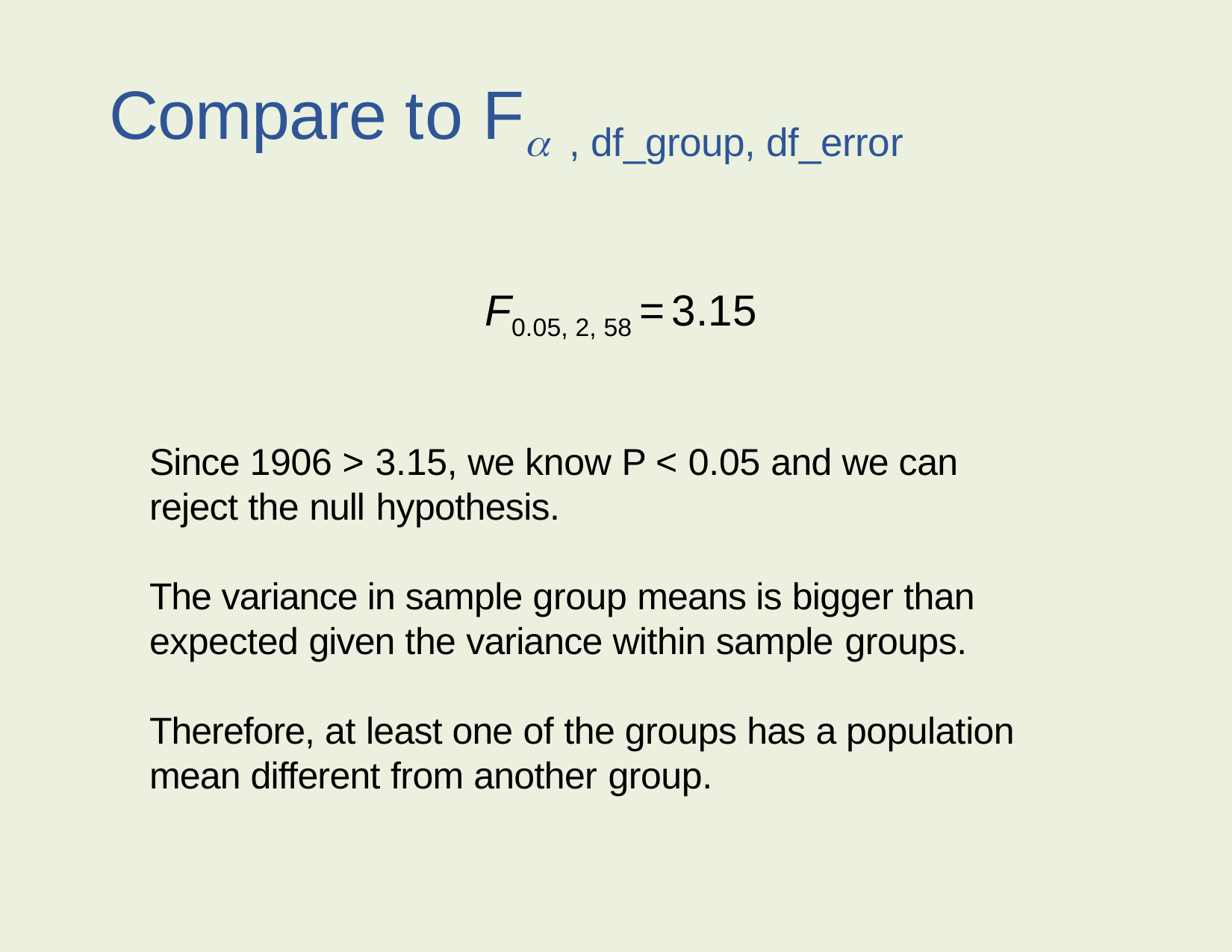

Compare to Fα , df_group, df_error
F0.05, 2, 58 = 3.15

Since 1906 > 3.15, we know P < 0.05 and we can  reject the null hypothesis.

The variance in sample group means is bigger than  expected given the variance within sample groups.

Therefore, at least one of the groups has a population  mean different from another group.